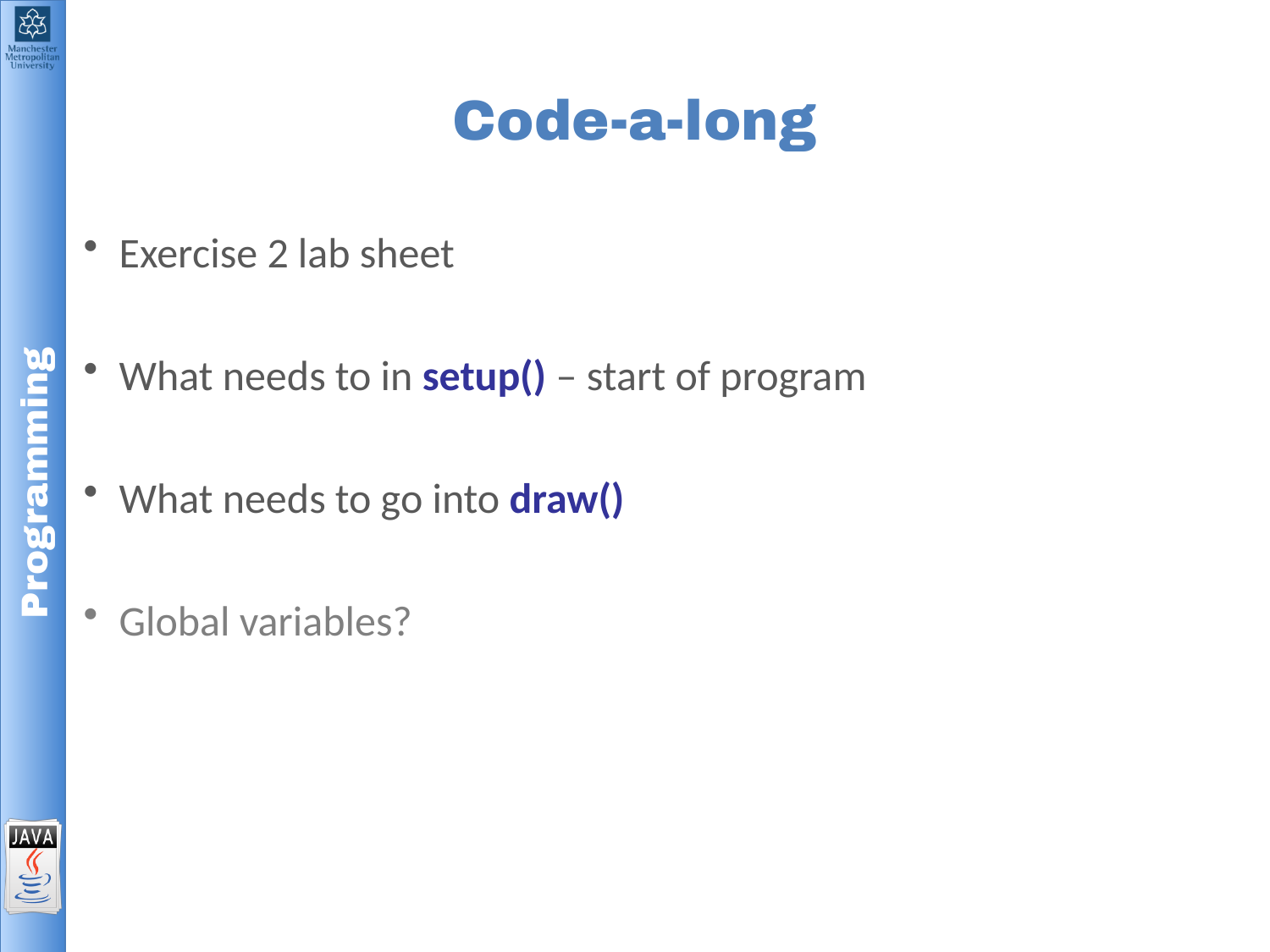

# Code-a-long
Exercise 2 lab sheet

What needs to in setup() – start of program

What needs to go into draw()

Global variables?